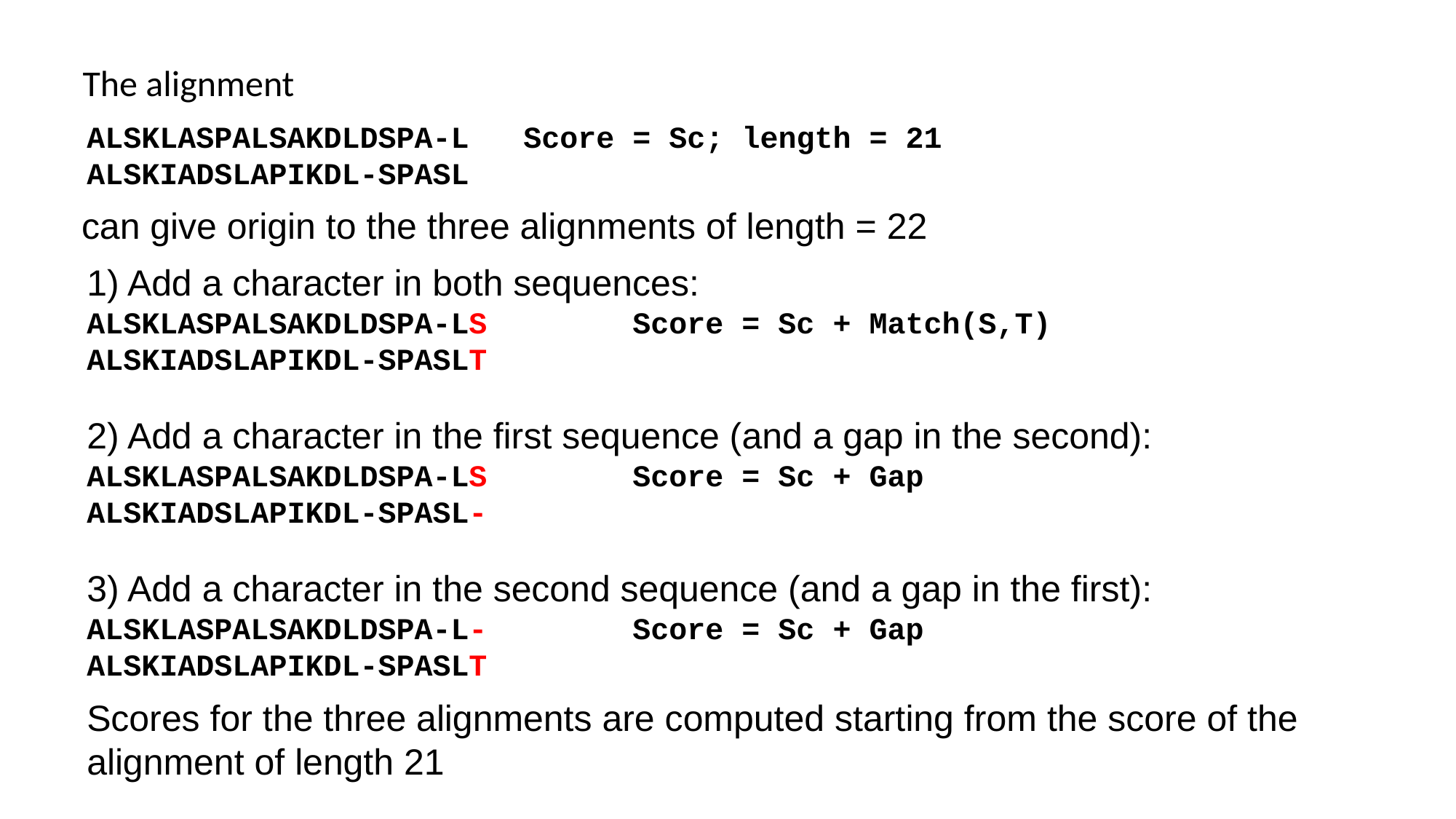

The alignment
ALSKLASPALSAKDLDSPA-L	Score = Sc; length = 21
ALSKIADSLAPIKDL-SPASL
can give origin to the three alignments of length = 22
1) Add a character in both sequences:
ALSKLASPALSAKDLDSPA-LS		Score = Sc + Match(S,T)
ALSKIADSLAPIKDL-SPASLT

2) Add a character in the first sequence (and a gap in the second):
ALSKLASPALSAKDLDSPA-LS		Score = Sc + Gap
ALSKIADSLAPIKDL-SPASL-

3) Add a character in the second sequence (and a gap in the first):
ALSKLASPALSAKDLDSPA-L-		Score = Sc + Gap
ALSKIADSLAPIKDL-SPASLT
Scores for the three alignments are computed starting from the score of the alignment of length 21